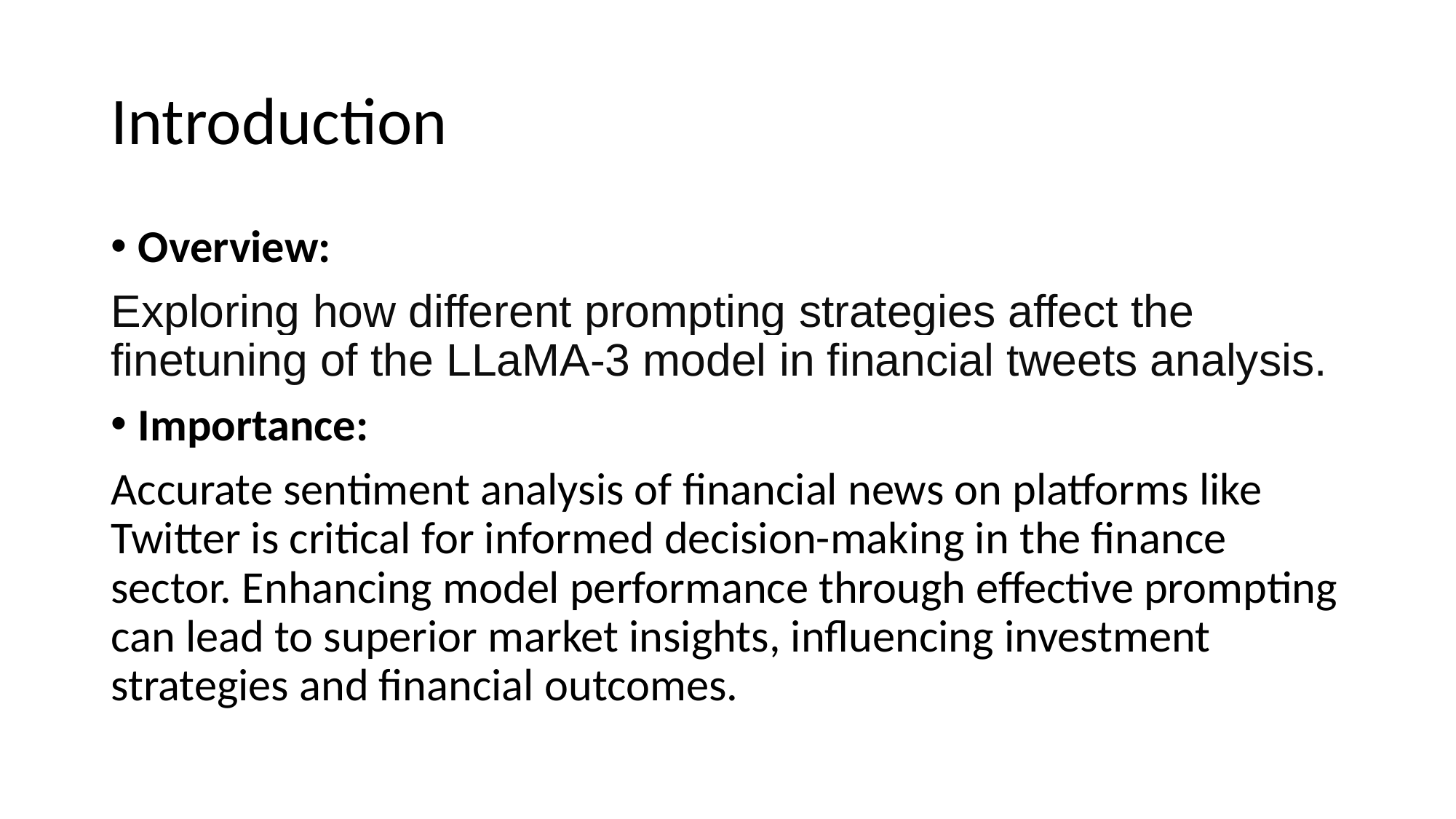

# Introduction
Overview:
Exploring how different prompting strategies affect the finetuning of the LLaMA-3 model in financial tweets analysis.
Importance:
Accurate sentiment analysis of financial news on platforms like Twitter is critical for informed decision-making in the finance sector. Enhancing model performance through effective prompting can lead to superior market insights, influencing investment strategies and financial outcomes.